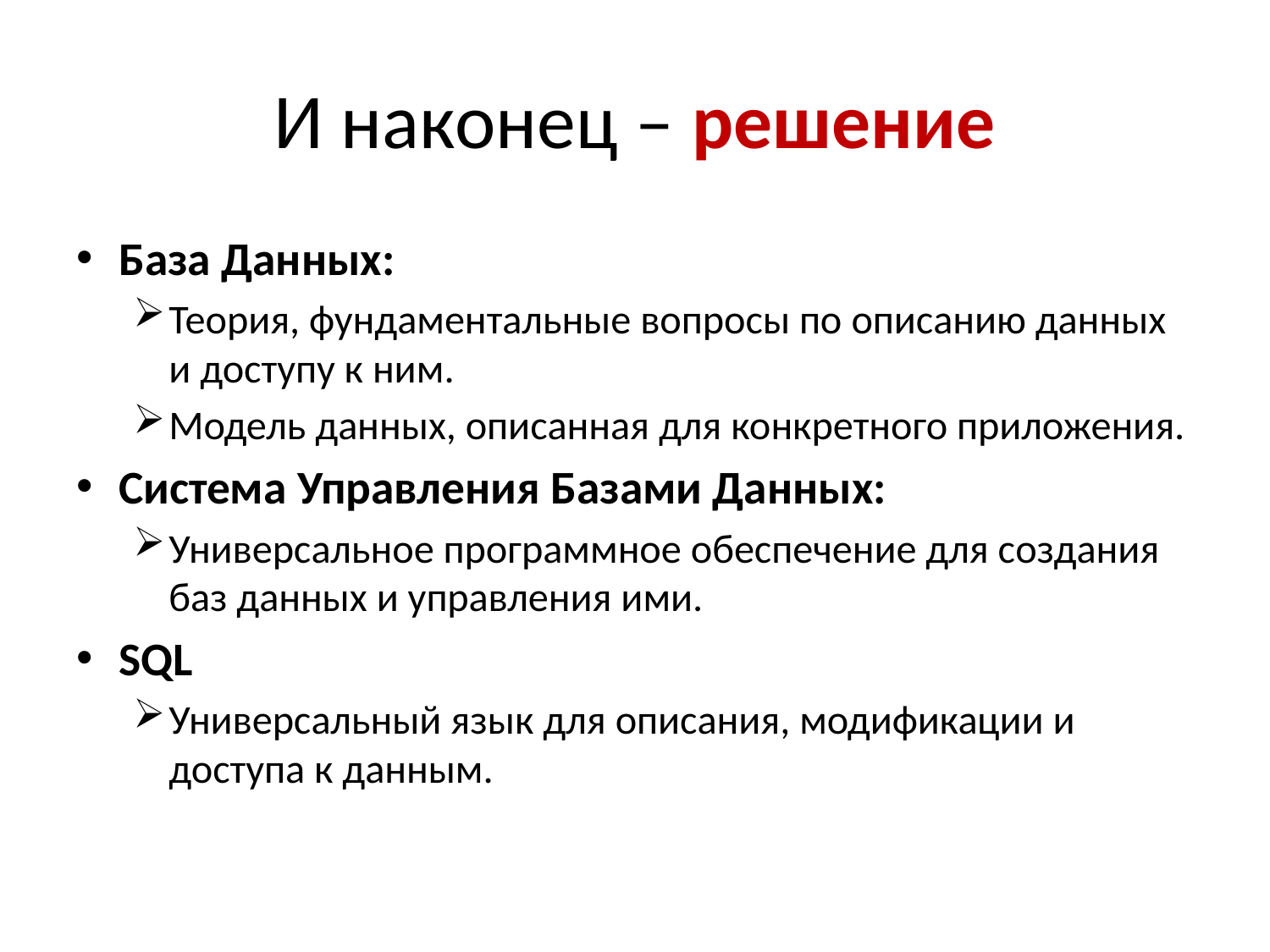

# И наконец – решение
База Данных:
Теория, фундаментальные вопросы по описанию данных и доступу к ним.
Модель данных, описанная для конкретного приложения.
Система Управления Базами Данных:
Универсальное программное обеспечение для создания баз данных и управления ими.
SQL
Универсальный язык для описания, модификации и доступа к данным.